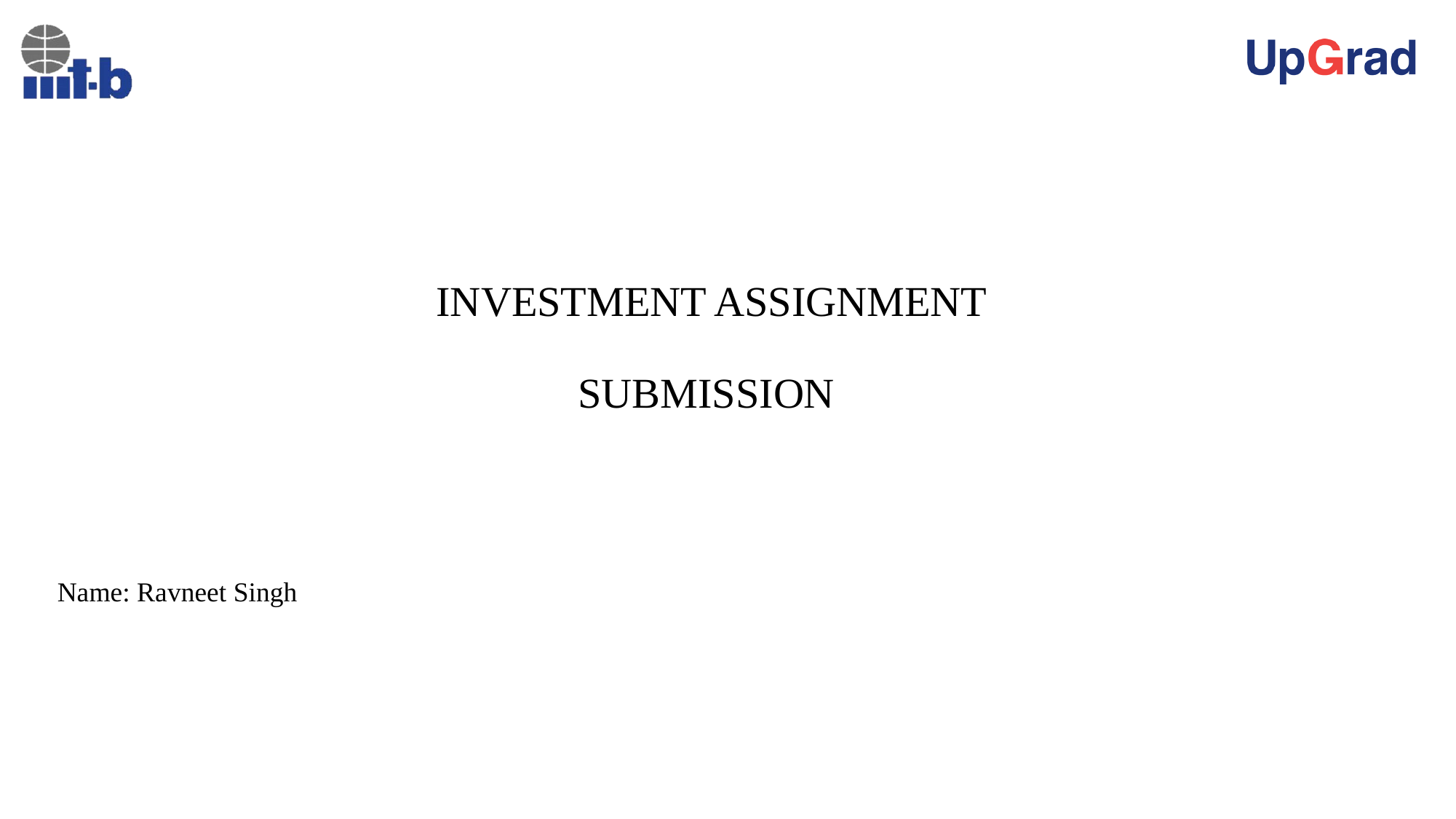

# INVESTMENT ASSIGNMENT SUBMISSION
Name: Ravneet Singh